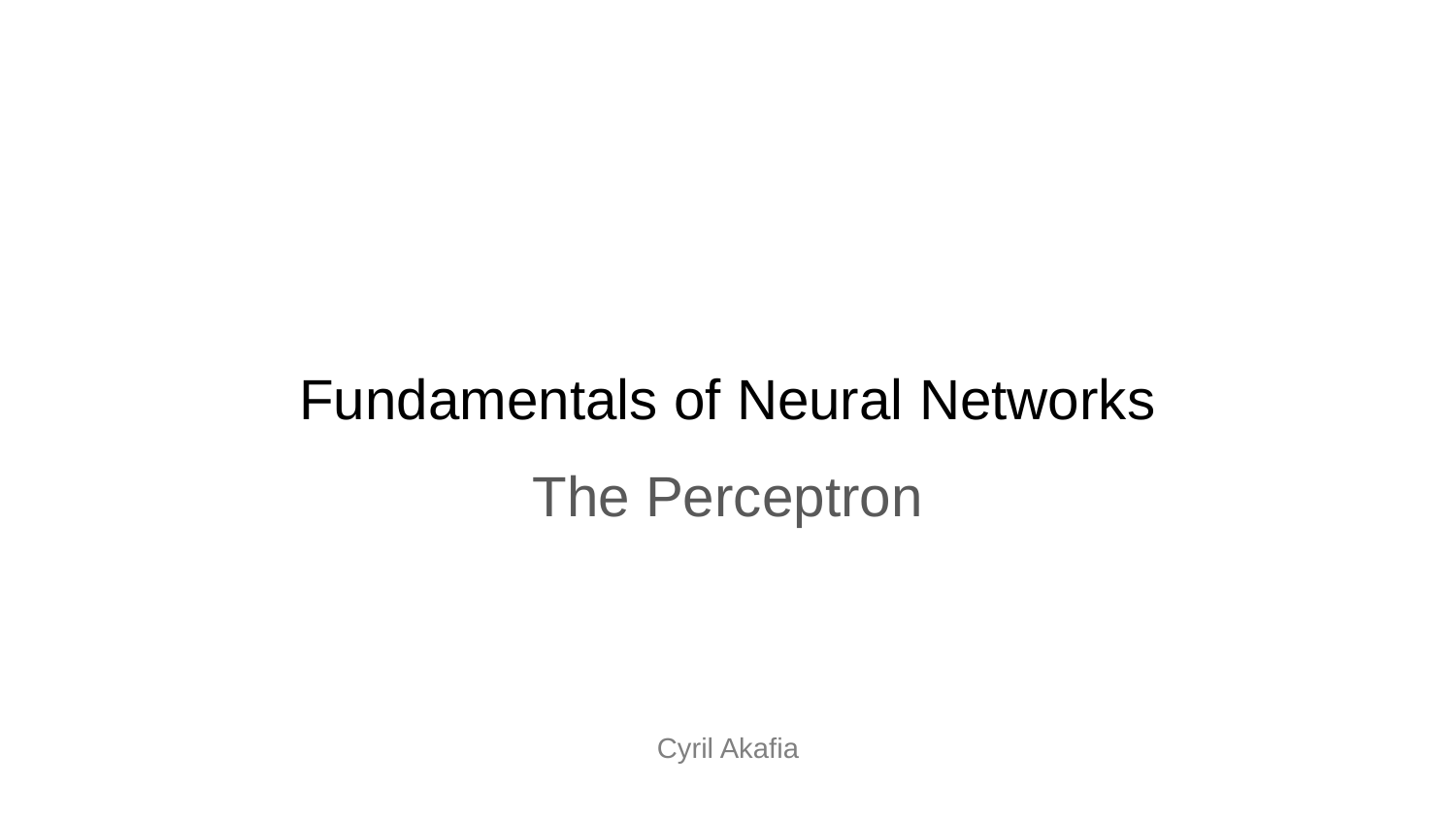

# Fundamentals of Neural Networks
The Perceptron
Cyril Akafia